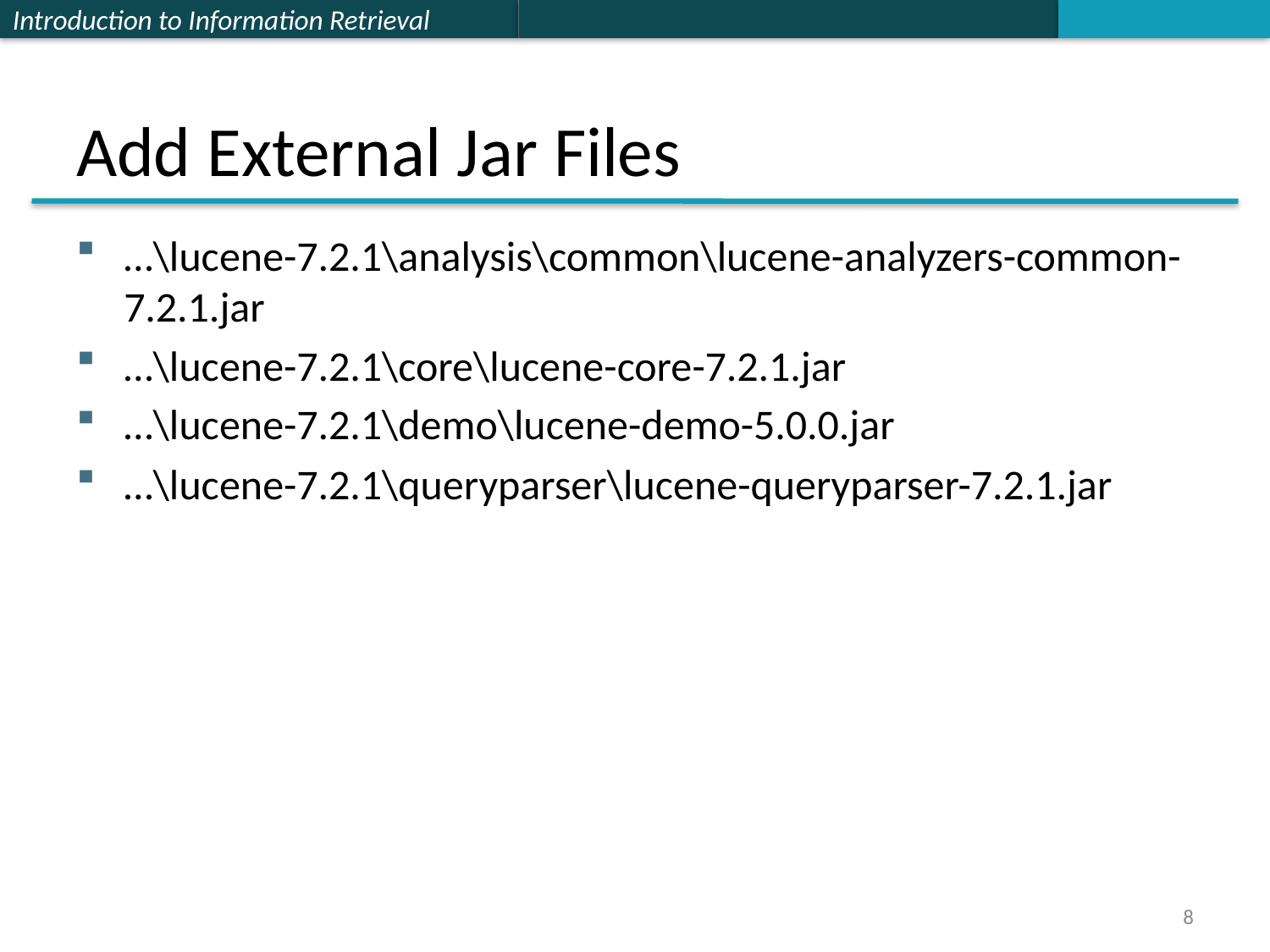

# Add External Jar Files
…\lucene-7.2.1\analysis\common\lucene-analyzers-common-7.2.1.jar
…\lucene-7.2.1\core\lucene-core-7.2.1.jar
…\lucene-7.2.1\demo\lucene-demo-5.0.0.jar
…\lucene-7.2.1\queryparser\lucene-queryparser-7.2.1.jar
8